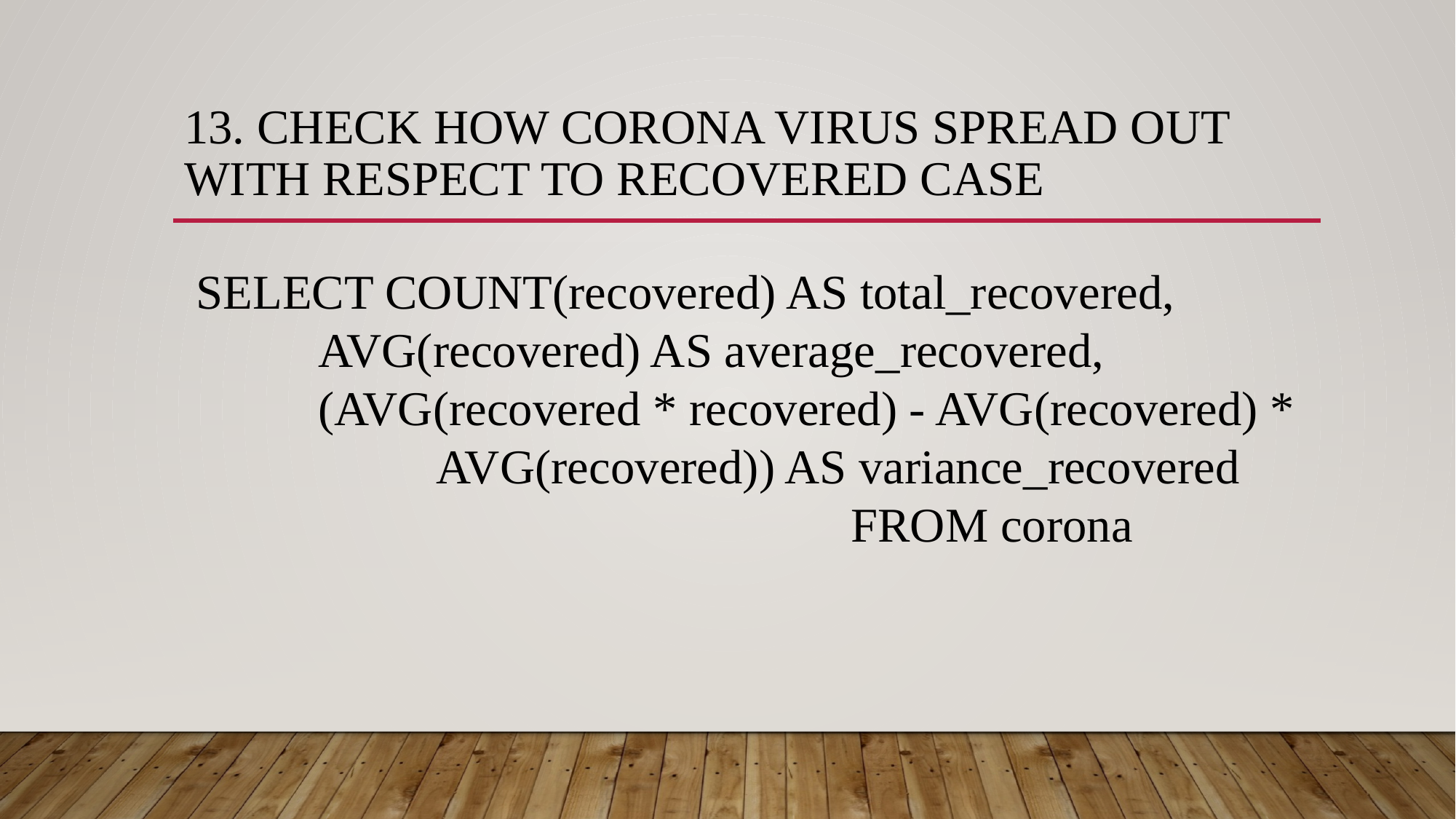

# 13. Check how corona virus spread out with respect to recovered case
 SELECT COUNT(recovered) AS total_recovered,
           AVG(recovered) AS average_recovered,
           (AVG(recovered * recovered) - AVG(recovered) * 		   AVG(recovered)) AS variance_recovered
       						 FROM corona